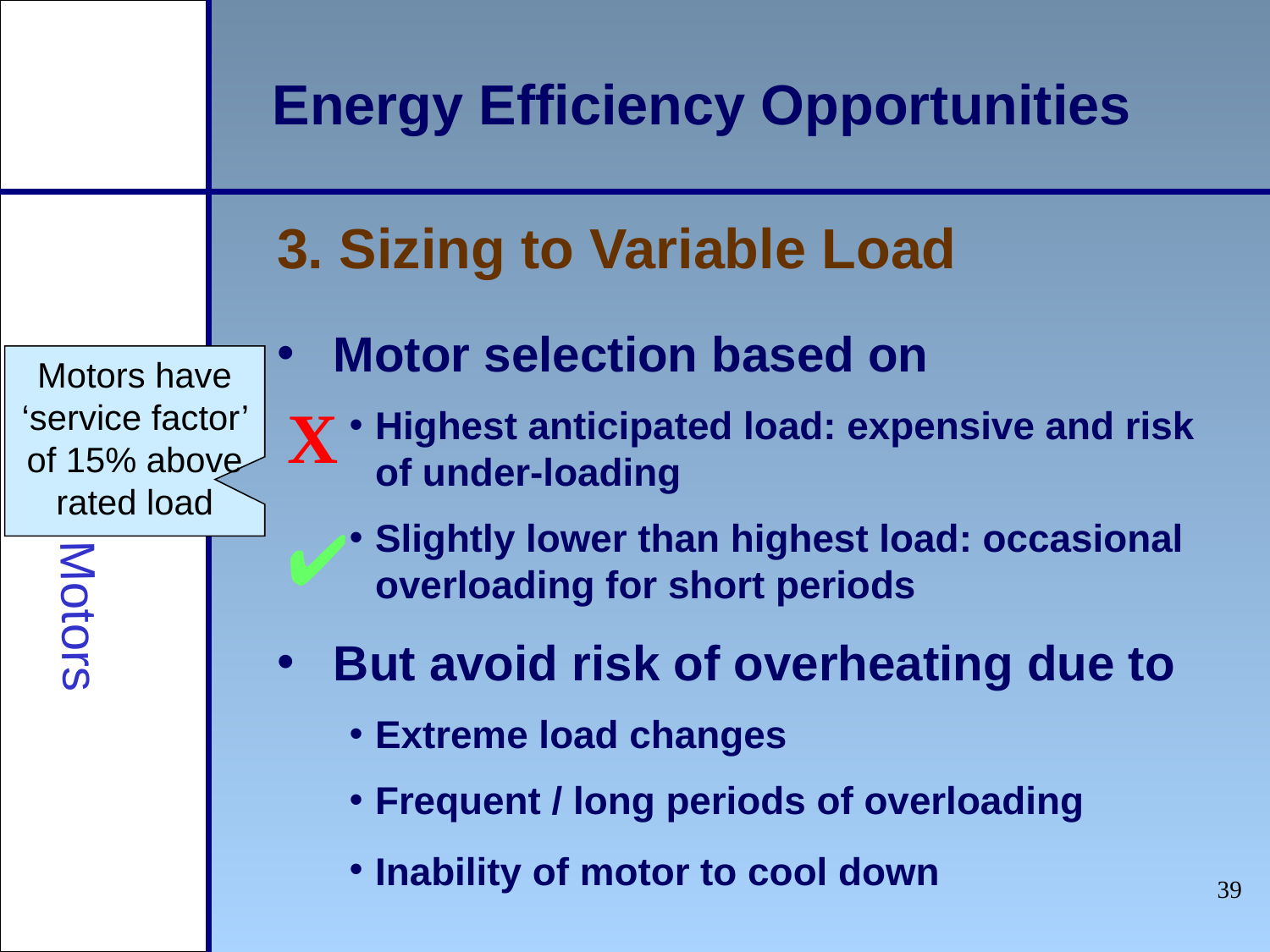

Energy Efficiency Opportunities
3. Sizing to Variable Load
Motor selection based on
Highest anticipated load: expensive and risk of under-loading
Slightly lower than highest load: occasional overloading for short periods
But avoid risk of overheating due to
Extreme load changes
Frequent / long periods of overloading
Inability of motor to cool down
Motors have ‘service factor’ of 15% above rated load
X

Electric Motors
✔
39